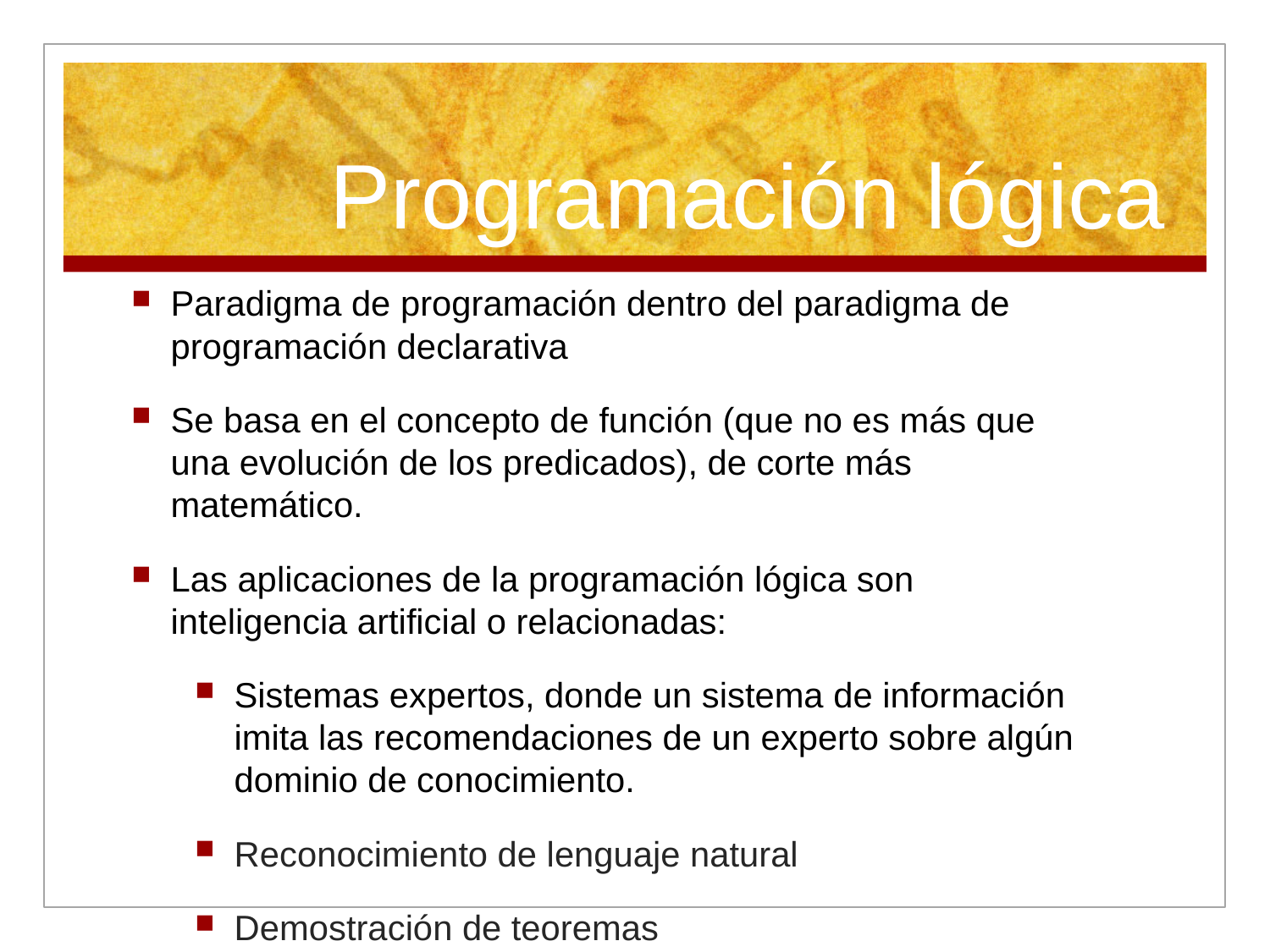

# Programación lógica
Paradigma de programación dentro del paradigma de programación declarativa
Se basa en el concepto de función (que no es más que una evolución de los predicados), de corte más matemático.
Las aplicaciones de la programación lógica son inteligencia artificial o relacionadas:
Sistemas expertos, donde un sistema de información imita las recomendaciones de un experto sobre algún dominio de conocimiento.
Reconocimiento de lenguaje natural
Demostración de teoremas